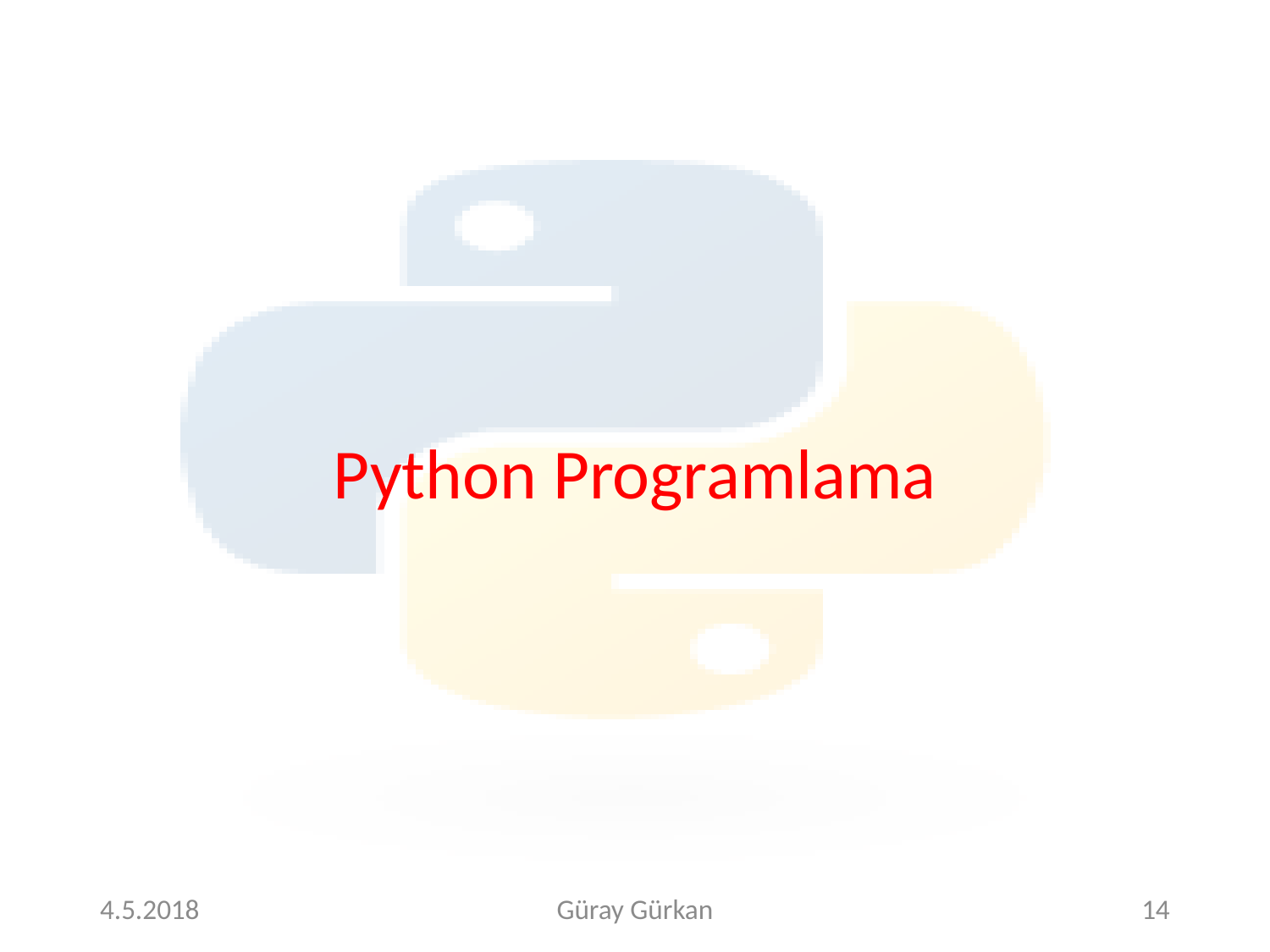

# Python Programlama
4.5.2018
Güray Gürkan
14